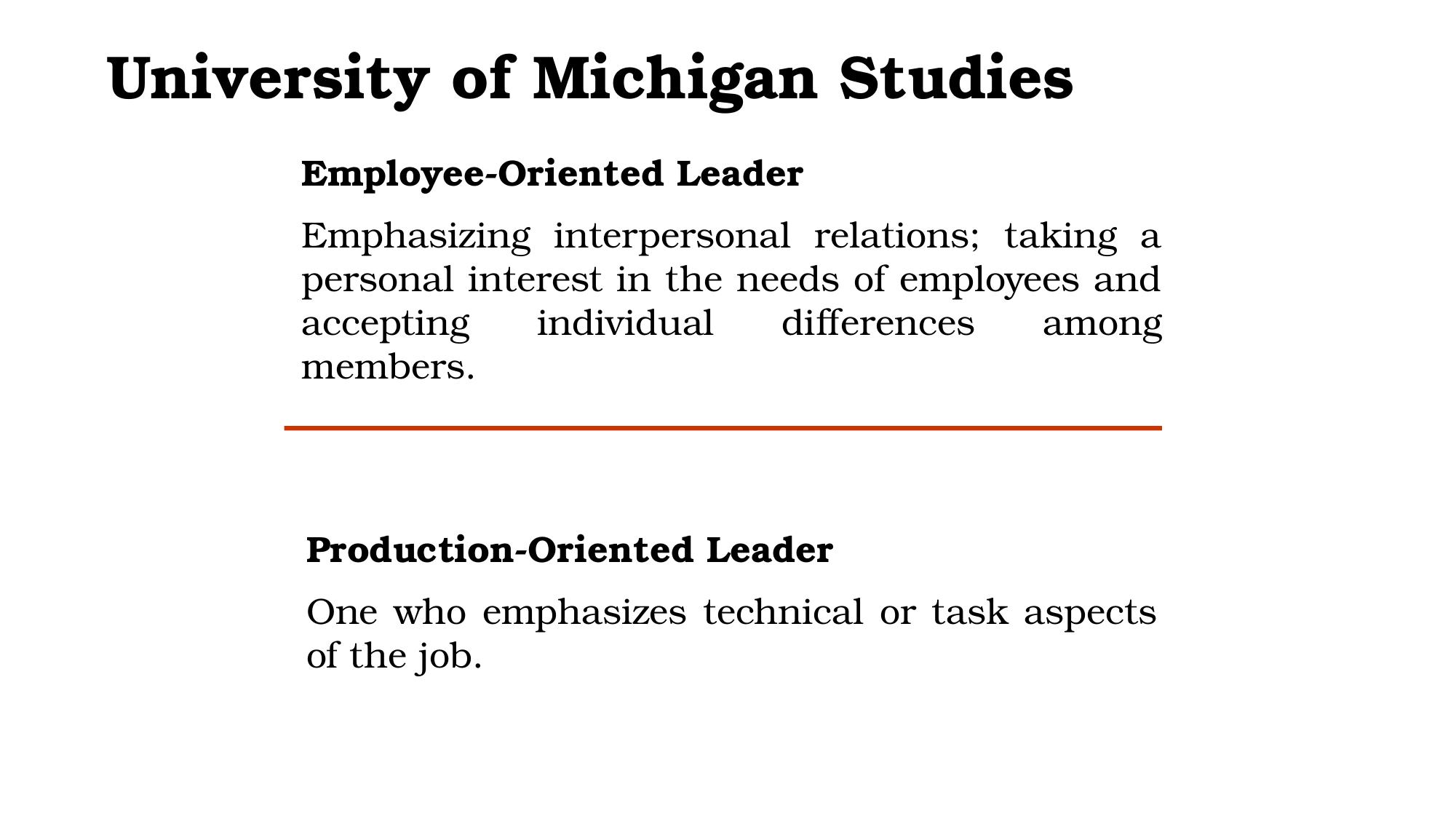

# University of Michigan Studies
Employee-Oriented Leader
Emphasizing interpersonal relations; taking a personal interest in the needs of employees and accepting individual differences among members.

Production-Oriented Leader
One who emphasizes technical or task aspects of the job.